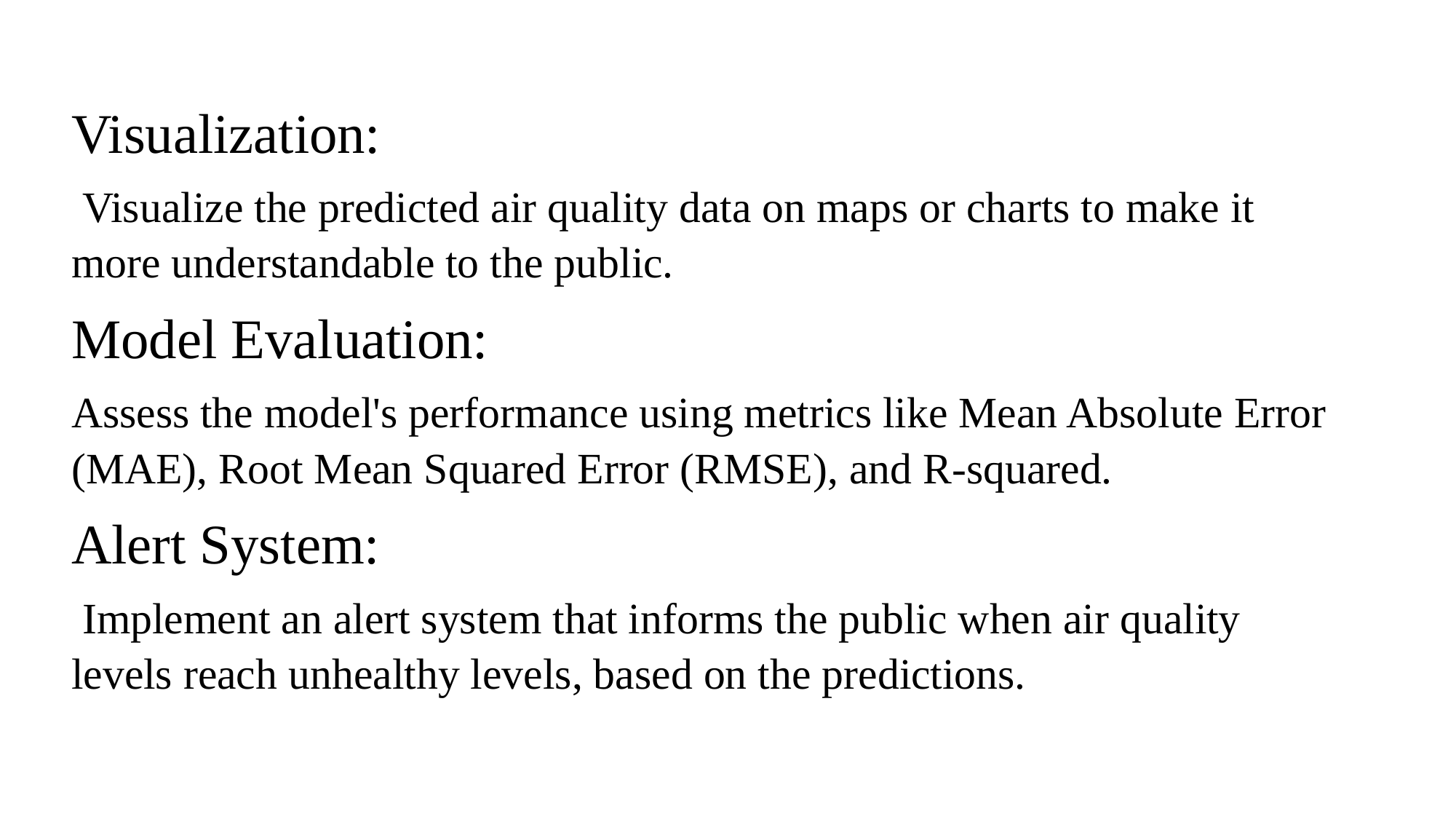

Visualization:
 Visualize the predicted air quality data on maps or charts to make it more understandable to the public.
Model Evaluation:
Assess the model's performance using metrics like Mean Absolute Error (MAE), Root Mean Squared Error (RMSE), and R-squared.
Alert System:
 Implement an alert system that informs the public when air quality levels reach unhealthy levels, based on the predictions.